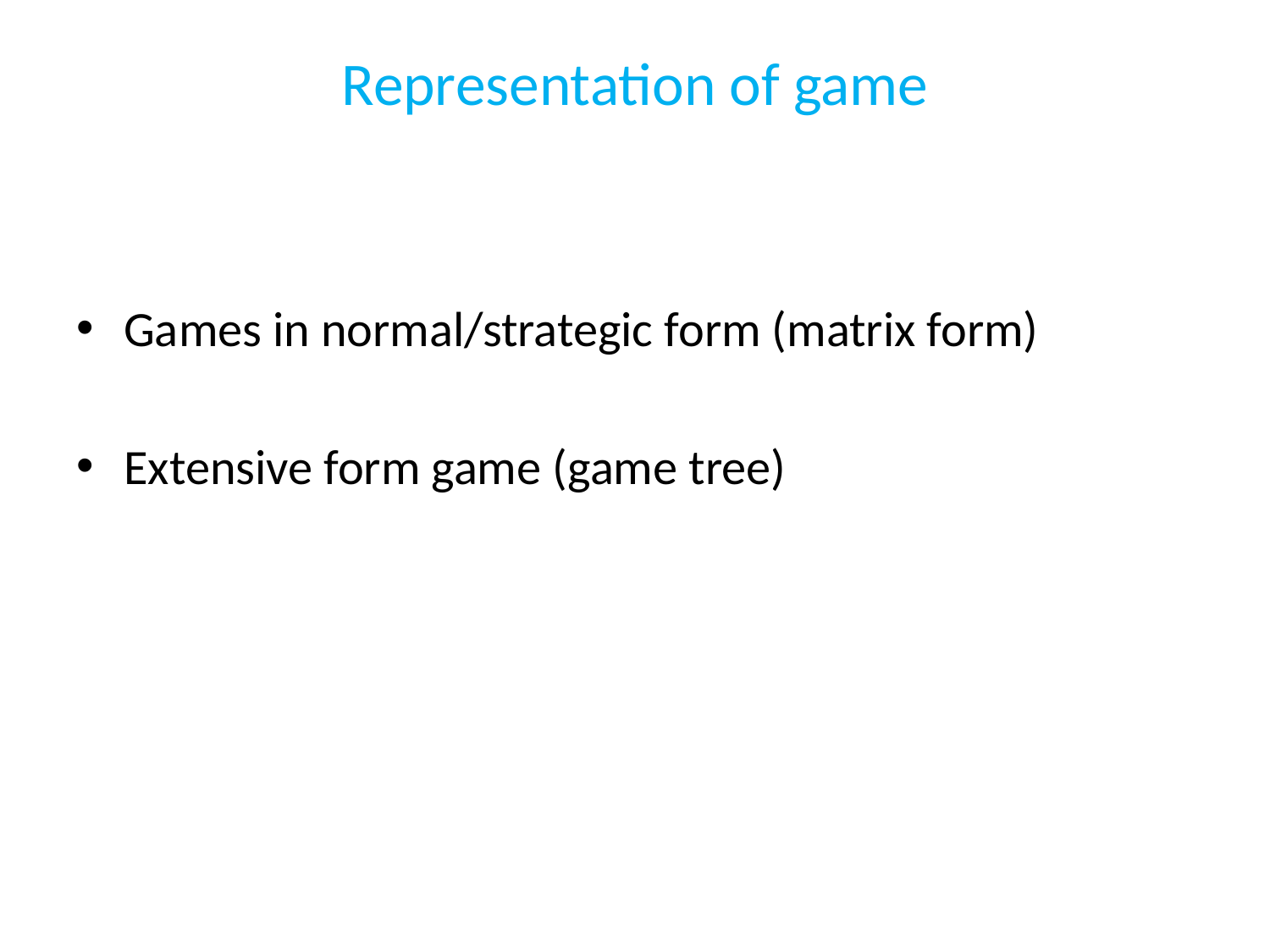

# Representation of game

Games in normal/strategic form (matrix form)

Extensive form game (game tree)